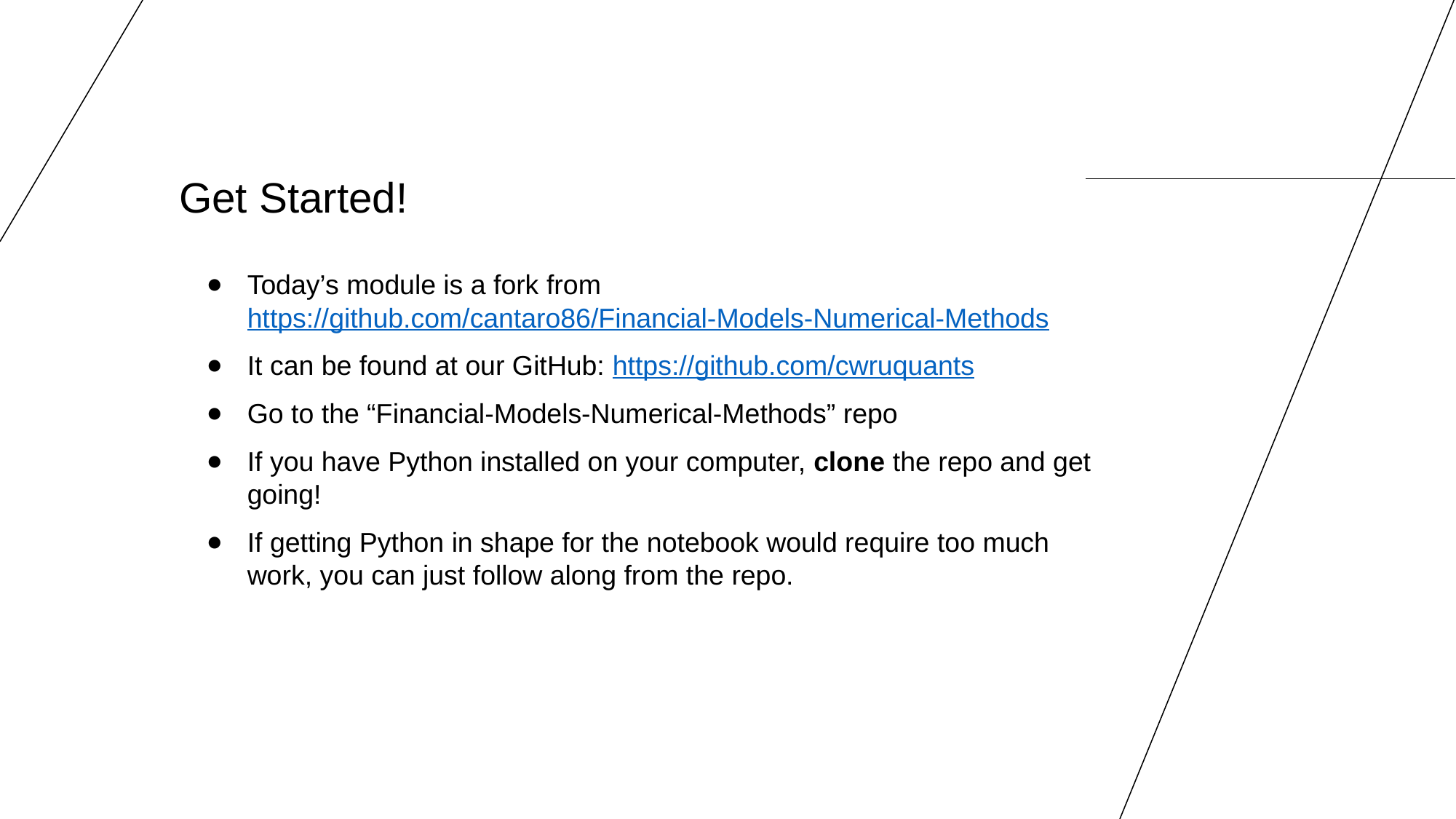

# Get Started!
Today’s module is a fork from https://github.com/cantaro86/Financial-Models-Numerical-Methods
It can be found at our GitHub: https://github.com/cwruquants
Go to the “Financial-Models-Numerical-Methods” repo
If you have Python installed on your computer, clone the repo and get going!
If getting Python in shape for the notebook would require too much work, you can just follow along from the repo.